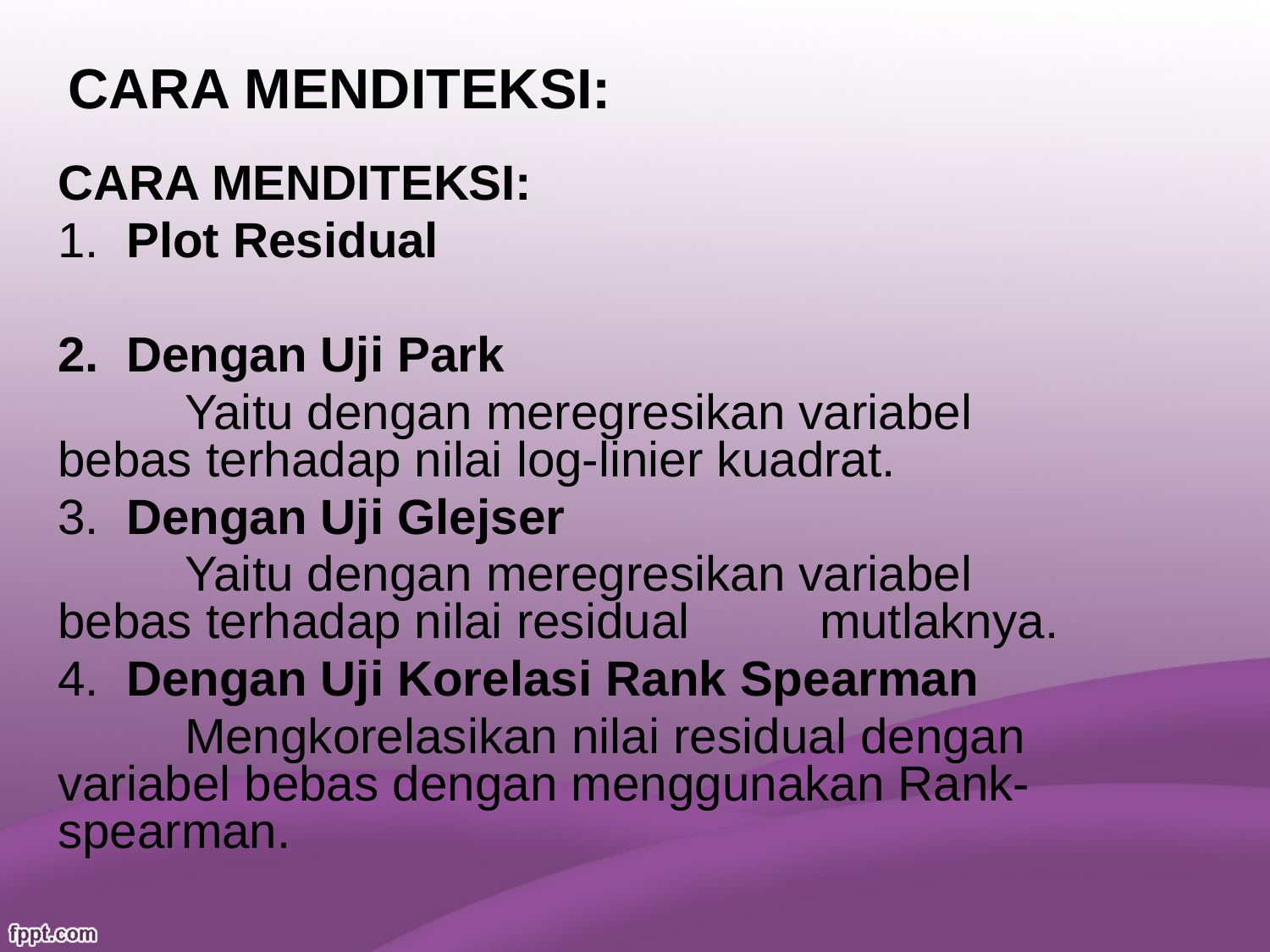

# CARA MENDITEKSI:
CARA MENDITEKSI:
1.  Plot Residual

2.  Dengan Uji Park
	Yaitu dengan meregresikan variabel 	bebas terhadap nilai log-linier kuadrat.
3.  Dengan Uji Glejser
	Yaitu dengan meregresikan variabel 	bebas terhadap nilai residual 	mutlaknya.
4.  Dengan Uji Korelasi Rank Spearman
	Mengkorelasikan nilai residual dengan variabel bebas dengan menggunakan Rank-spearman.